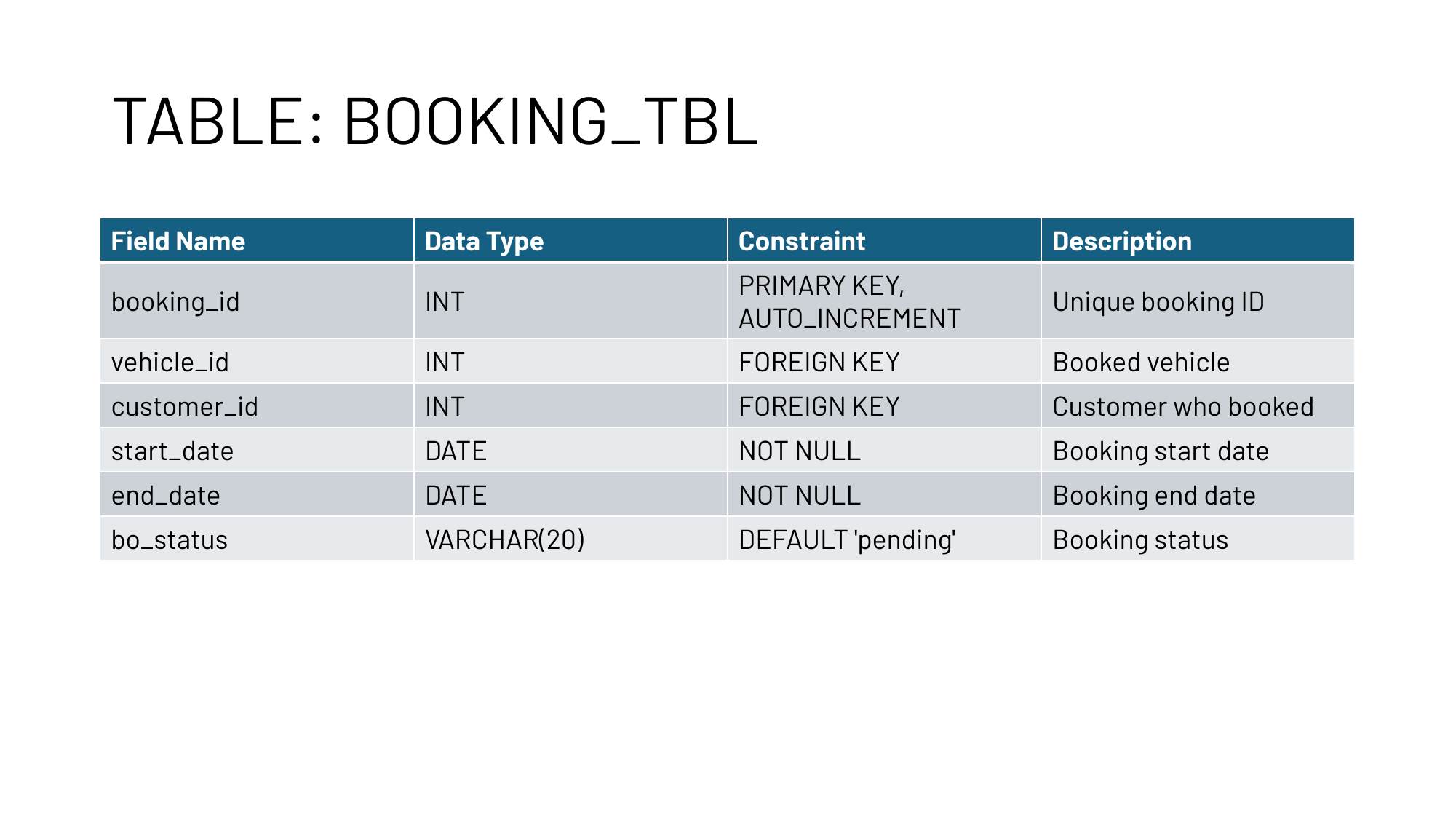

# TABLE: BOOKING_TBL
| Field Name | Data Type | Constraint | Description |
| --- | --- | --- | --- |
| booking\_id | INT | PRIMARY KEY, AUTO\_INCREMENT | Unique booking ID |
| vehicle\_id | INT | FOREIGN KEY | Booked vehicle |
| customer\_id | INT | FOREIGN KEY | Customer who booked |
| start\_date | DATE | NOT NULL | Booking start date |
| end\_date | DATE | NOT NULL | Booking end date |
| bo\_status | VARCHAR(20) | DEFAULT 'pending' | Booking status |